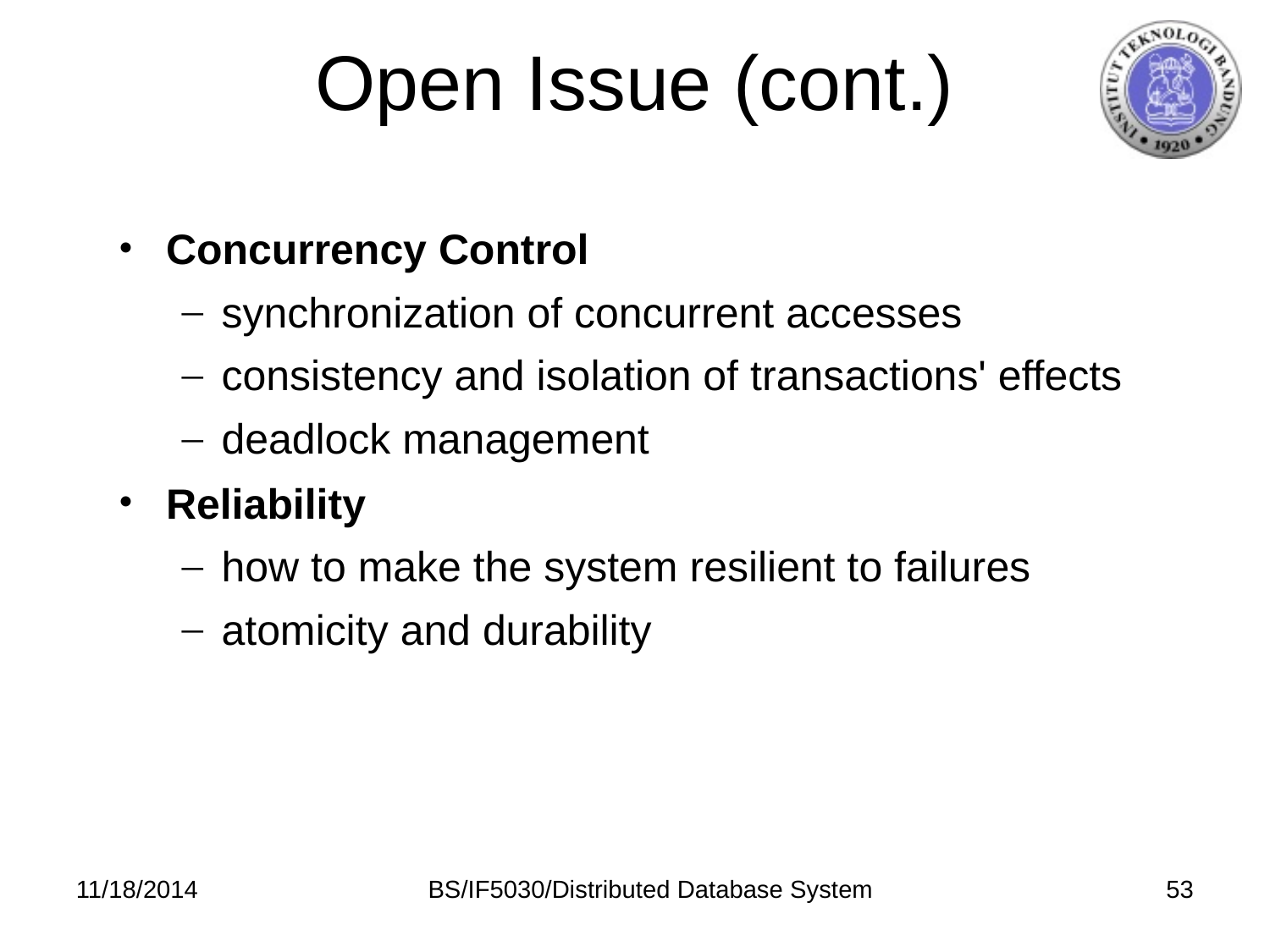

# Open Issue (cont.)
Concurrency Control
synchronization of concurrent accesses
consistency and isolation of transactions' effects
deadlock management
Reliability
how to make the system resilient to failures
atomicity and durability
11/18/2014
BS/IF5030/Distributed Database System
53